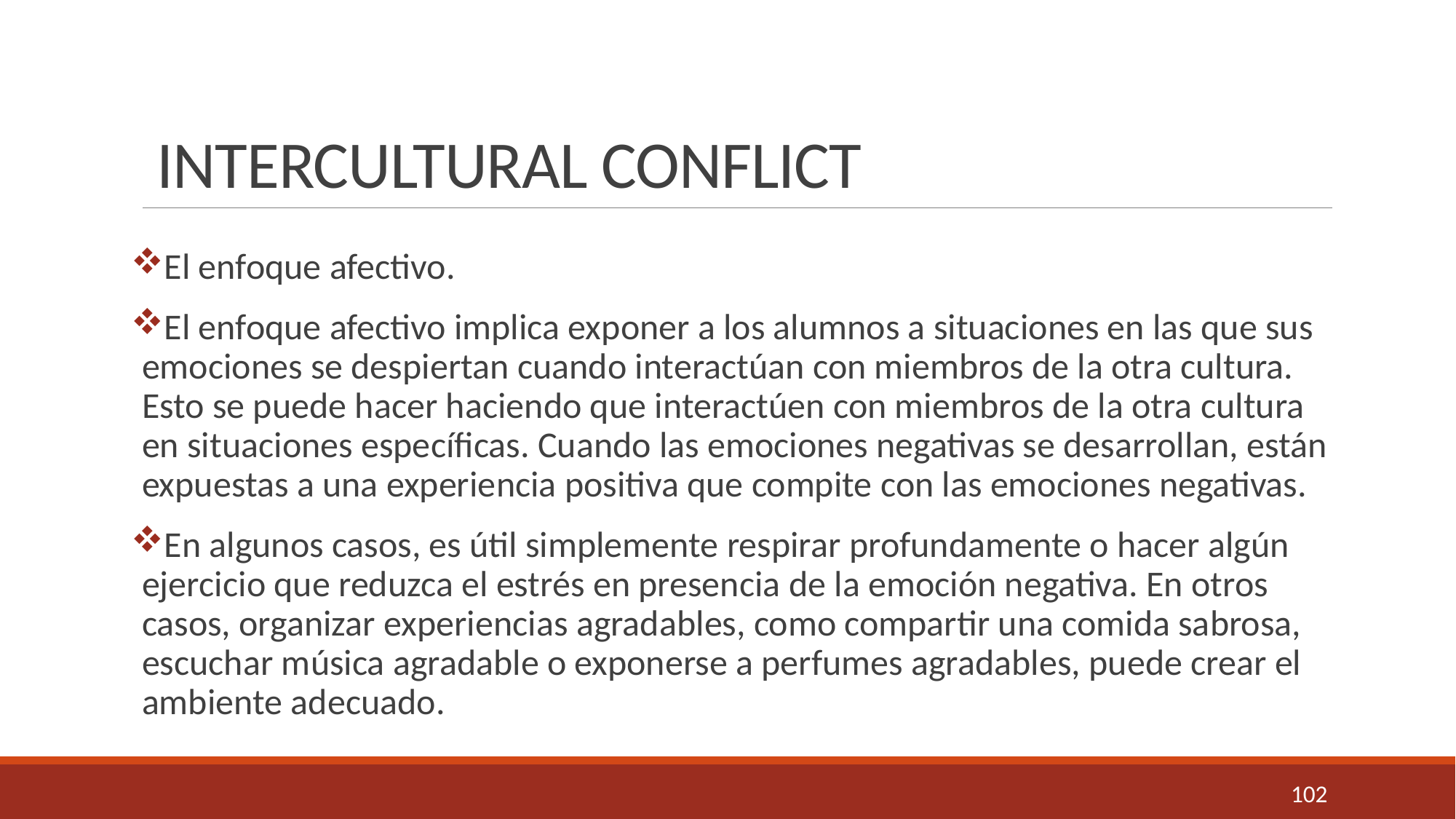

# INTERCULTURAL CONFLICT
El enfoque afectivo.
El enfoque afectivo implica exponer a los alumnos a situaciones en las que sus emociones se despiertan cuando interactúan con miembros de la otra cultura. Esto se puede hacer haciendo que interactúen con miembros de la otra cultura en situaciones específicas. Cuando las emociones negativas se desarrollan, están expuestas a una experiencia positiva que compite con las emociones negativas.
En algunos casos, es útil simplemente respirar profundamente o hacer algún ejercicio que reduzca el estrés en presencia de la emoción negativa. En otros casos, organizar experiencias agradables, como compartir una comida sabrosa, escuchar música agradable o exponerse a perfumes agradables, puede crear el ambiente adecuado.
102